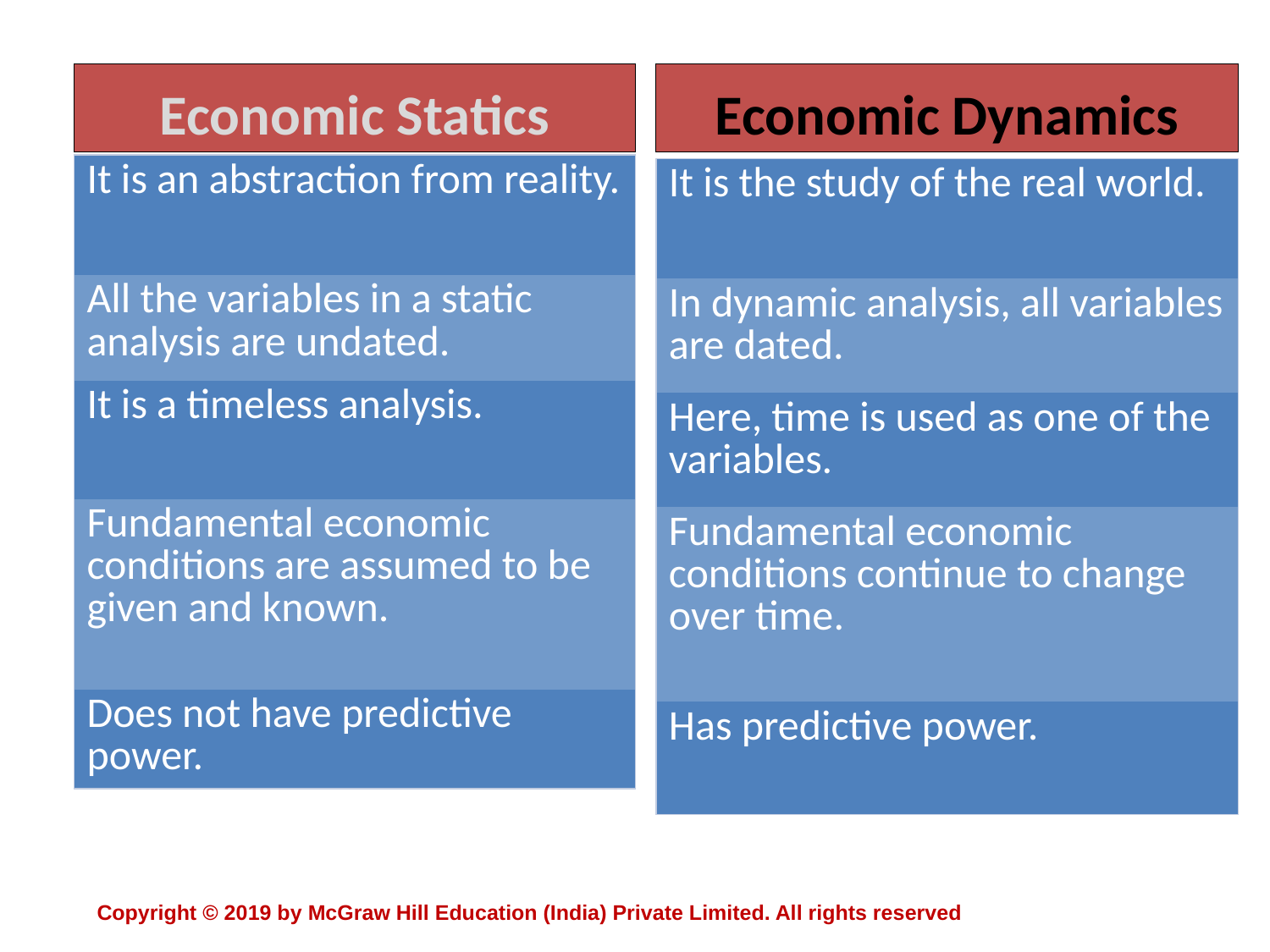

Economic Statics
Economic Dynamics
| It is an abstraction from reality. |
| --- |
| All the variables in a static analysis are undated. |
| It is a timeless analysis. |
| Fundamental economic conditions are assumed to be given and known. |
| Does not have predictive power. |
| It is the study of the real world. |
| --- |
| In dynamic analysis, all variables are dated. |
| Here, time is used as one of the variables. |
| Fundamental economic conditions continue to change over time. |
| Has predictive power. |